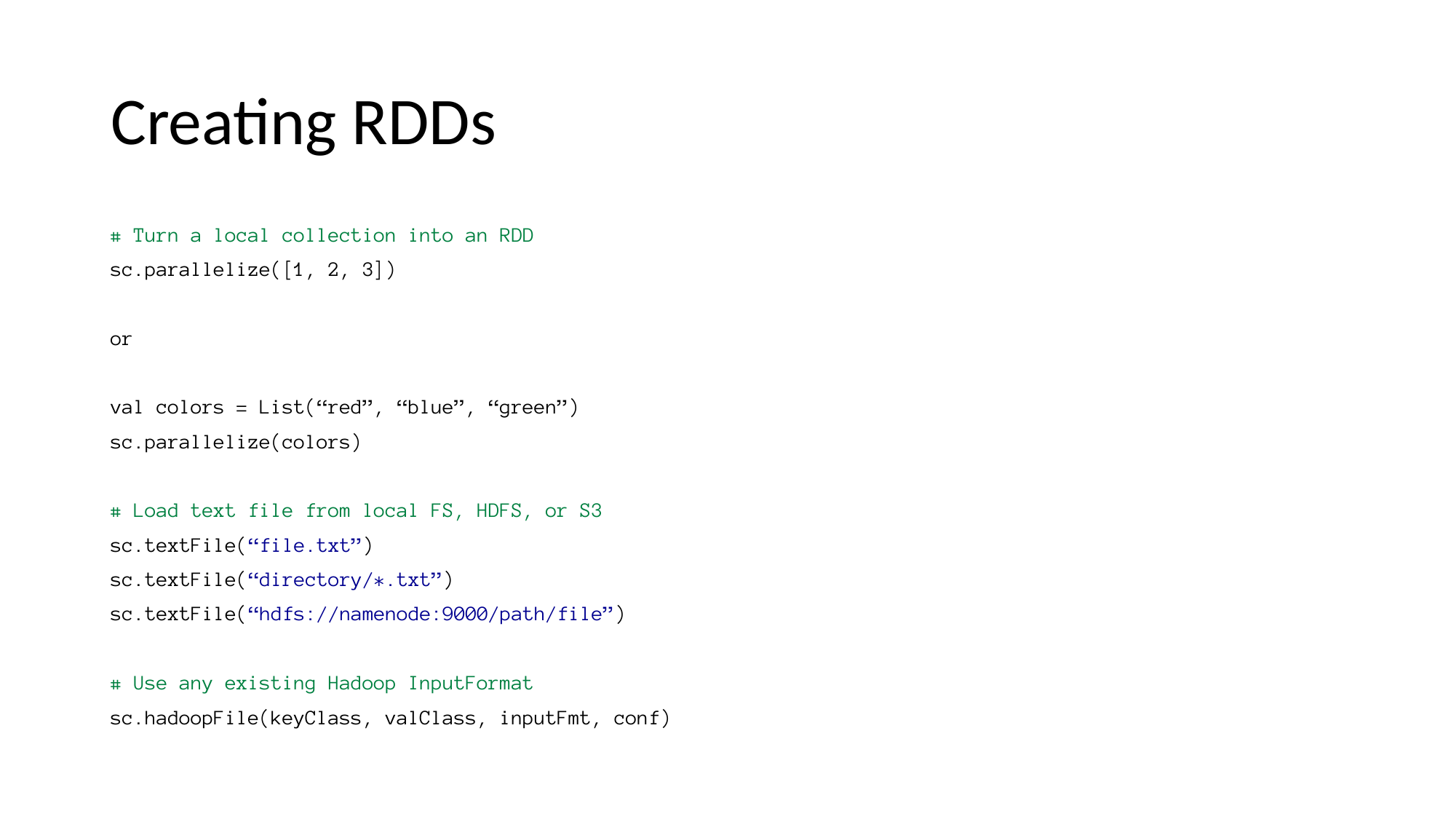

# Creating RDDs
# Turn a local collection into an RDD
sc.parallelize([1, 2, 3])

or

val colors = List(“red”, “blue”, “green”)
sc.parallelize(colors)

# Load text file from local FS, HDFS, or S3
sc.textFile(“file.txt”)
sc.textFile(“directory/*.txt”)
sc.textFile(“hdfs://namenode:9000/path/file”)

# Use any existing Hadoop InputFormat
sc.hadoopFile(keyClass, valClass, inputFmt, conf)